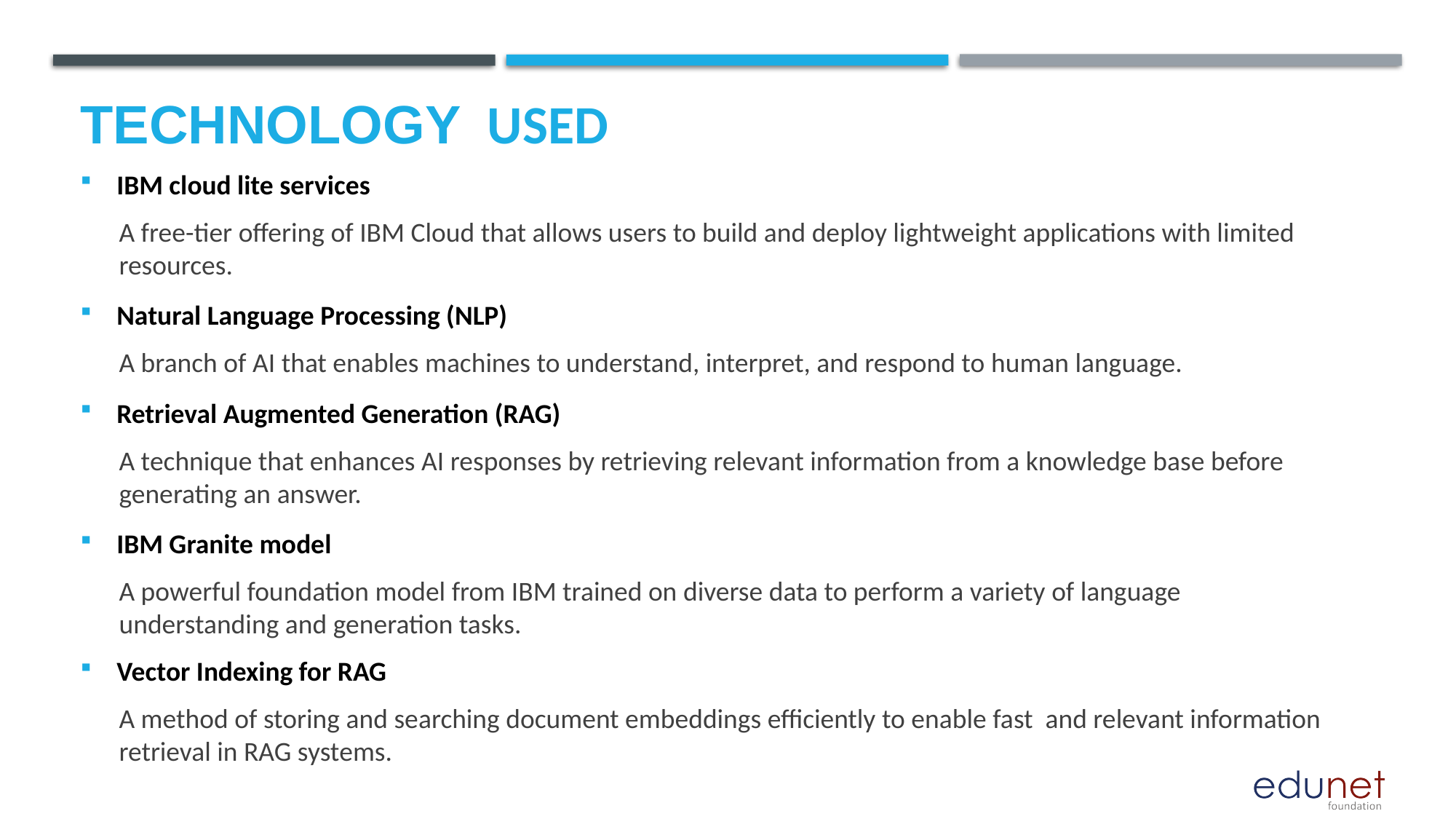

# Technology  used
IBM cloud lite services
A free-tier offering of IBM Cloud that allows users to build and deploy lightweight applications with limited resources.
Natural Language Processing (NLP)
A branch of AI that enables machines to understand, interpret, and respond to human language.
Retrieval Augmented Generation (RAG)
A technique that enhances AI responses by retrieving relevant information from a knowledge base before generating an answer.
IBM Granite model
A powerful foundation model from IBM trained on diverse data to perform a variety of language understanding and generation tasks.
Vector Indexing for RAG
A method of storing and searching document embeddings efficiently to enable fast  and relevant information retrieval in RAG systems.